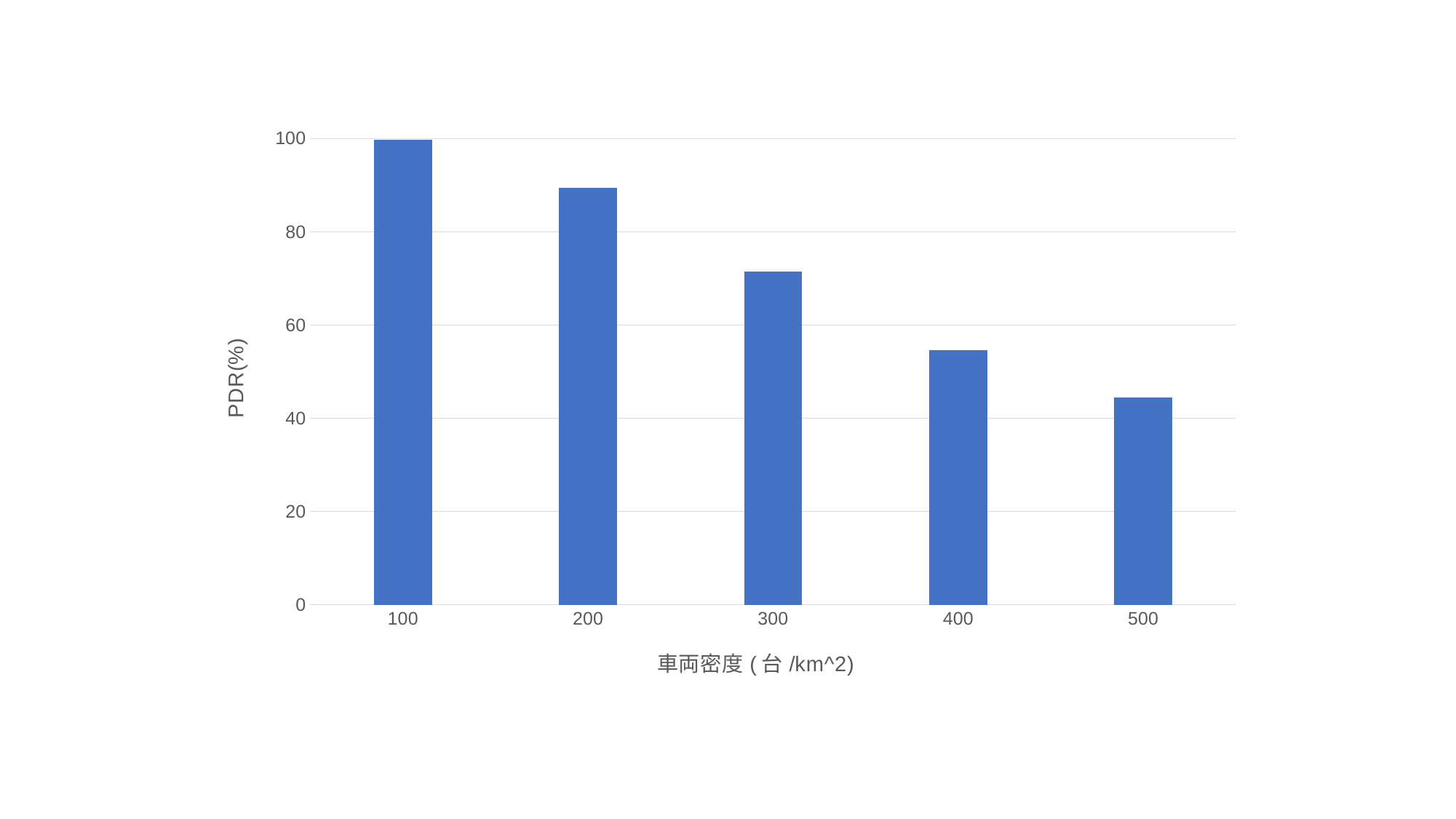

### Chart

| Category |  |
|---|---|
| 100 | 99.7096594081518 |
| 200 | 89.4862090810321 |
| 300 | 71.5601279952374 |
| 400 | 54.6567179646613 |
| 500 | 44.3840866473467 |